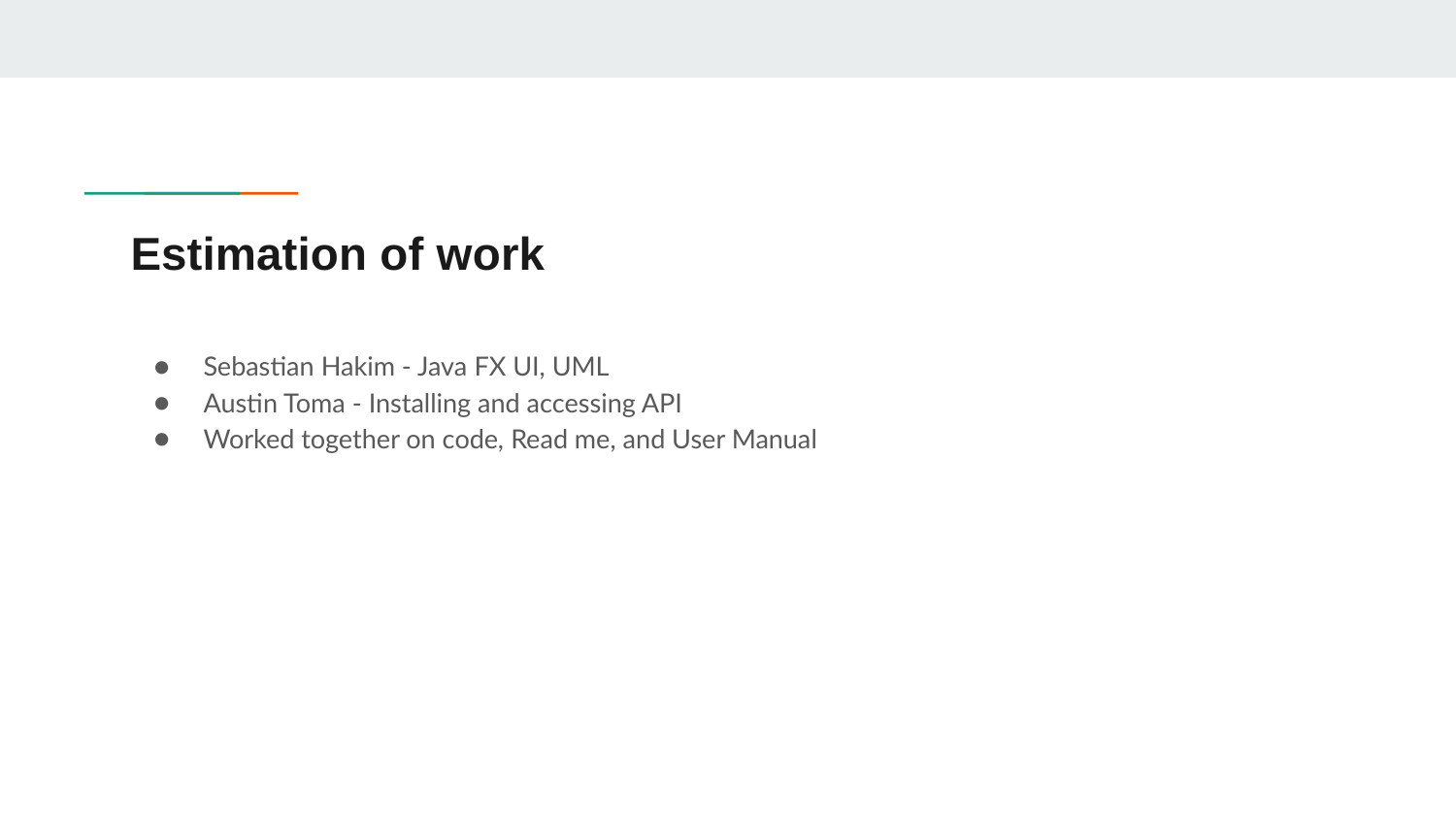

# Estimation of work
Sebastian Hakim - Java FX UI, UML
Austin Toma - Installing and accessing API
Worked together on code, Read me, and User Manual